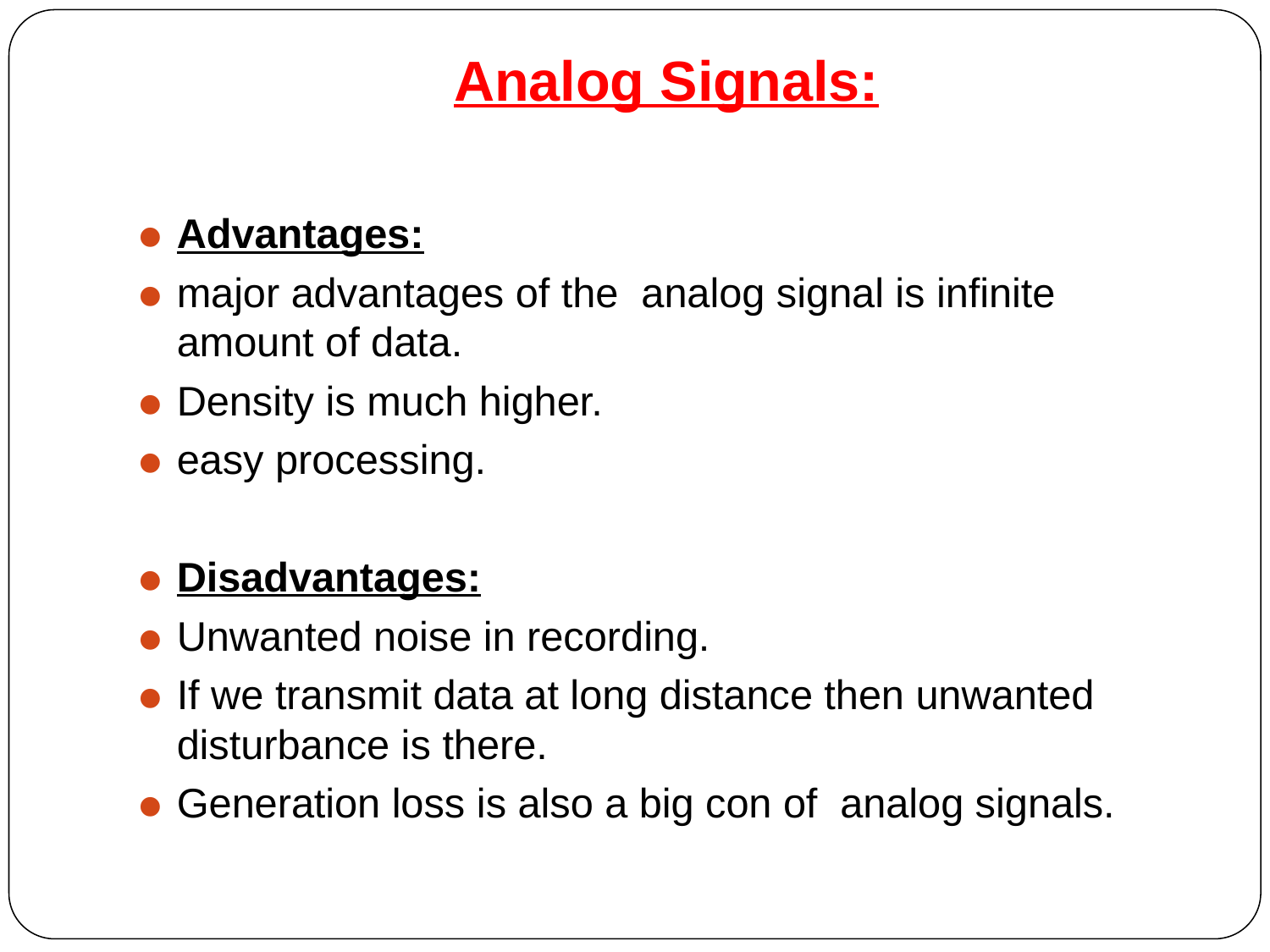

# Analog Signals:
Advantages:
major advantages of the  analog signal is infinite amount of data.
Density is much higher.
easy processing.

Disadvantages:
Unwanted noise in recording.
If we transmit data at long distance then unwanted disturbance is there.
Generation loss is also a big con of  analog signals.